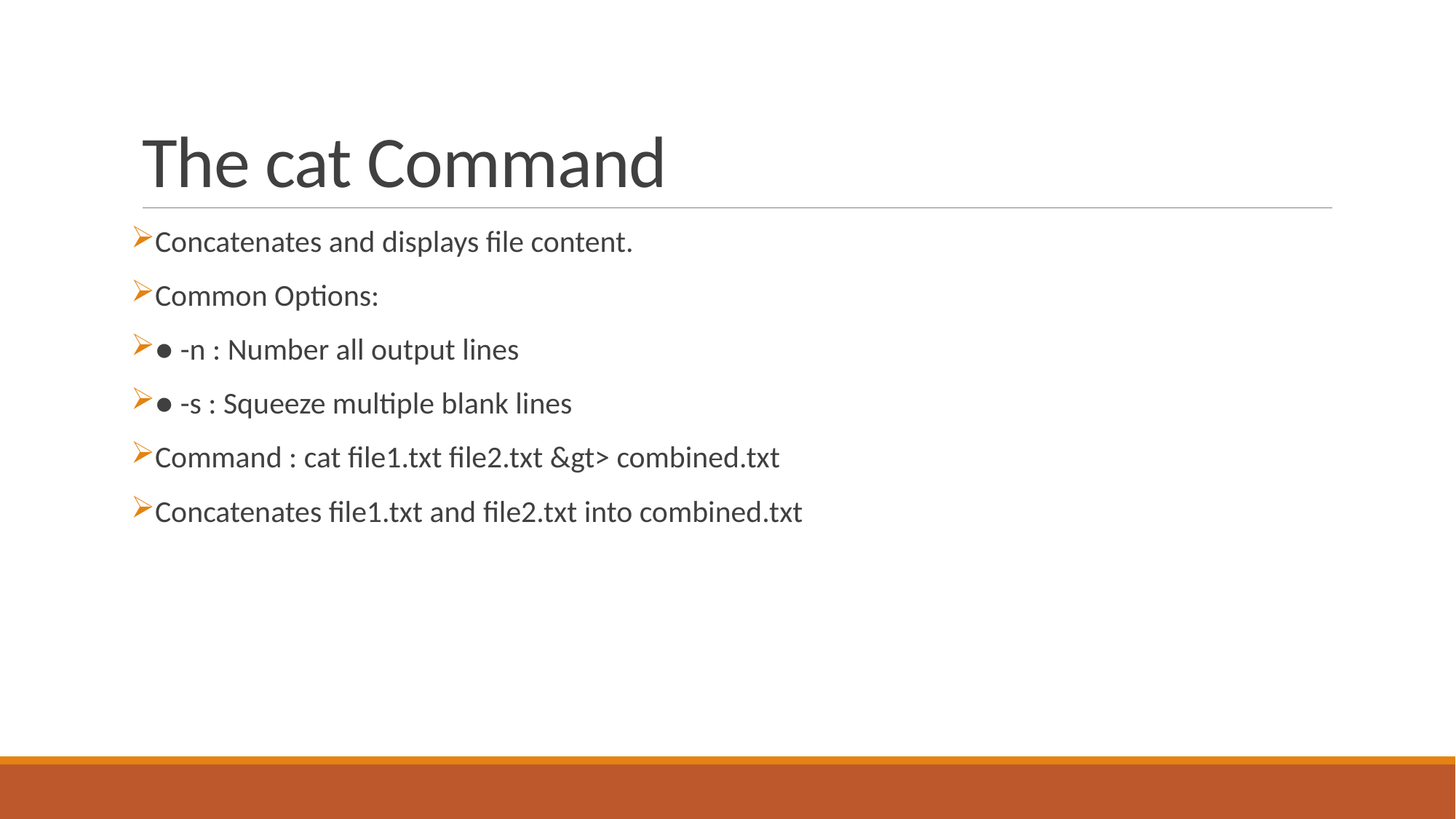

# The cat Command
Concatenates and displays file content.
Common Options:
● -n : Number all output lines
● -s : Squeeze multiple blank lines
Command : cat file1.txt file2.txt &gt> combined.txt
Concatenates file1.txt and file2.txt into combined.txt